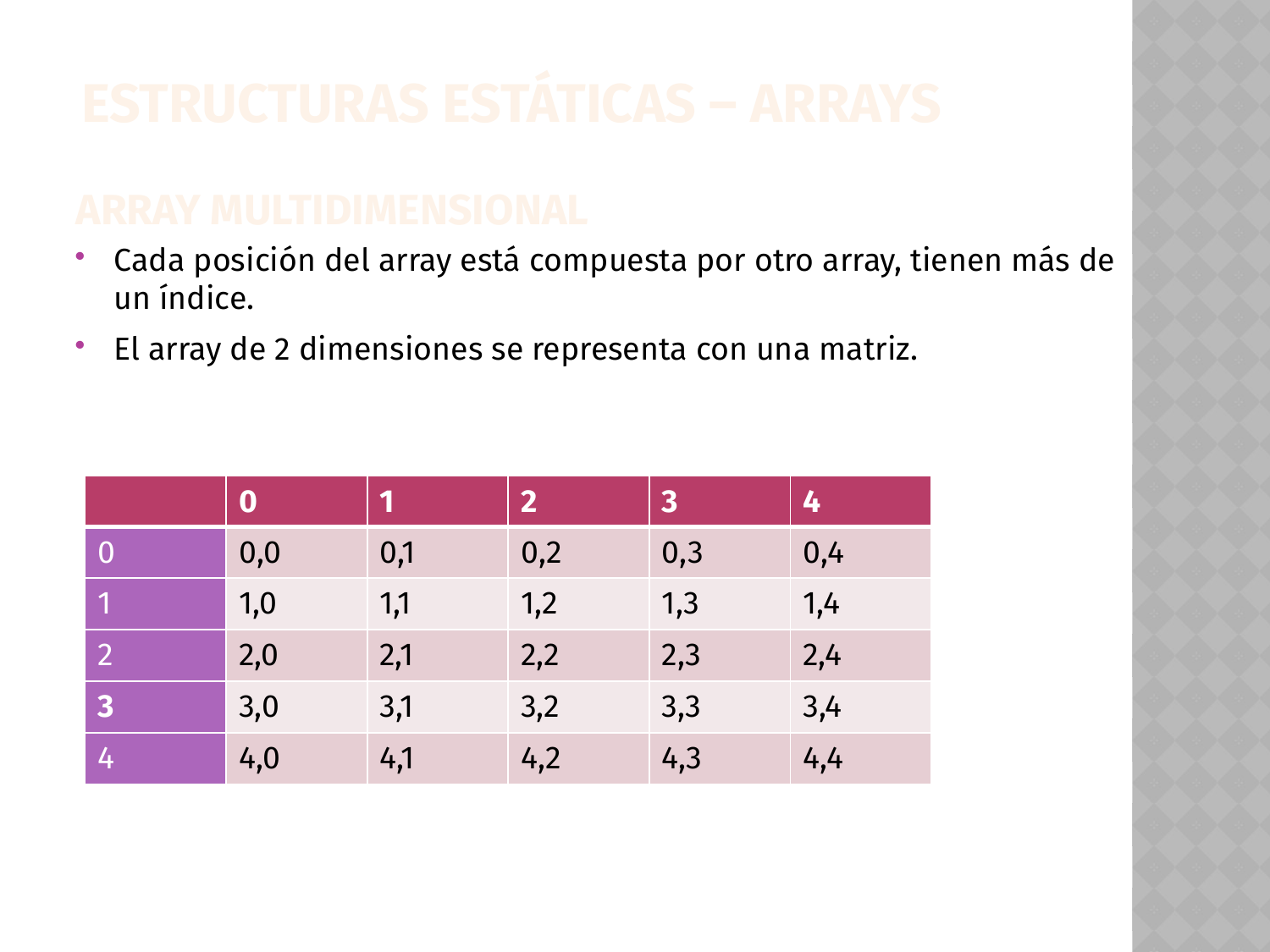

Estructuras estáticas – arrays
array multidimensional
Cada posición del array está compuesta por otro array, tienen más de un índice.
El array de 2 dimensiones se representa con una matriz.

|  | 0 | 1 | 2 | 3 | 4 |
| --- | --- | --- | --- | --- | --- |
| 0 | 0,0 | 0,1 | 0,2 | 0,3 | 0,4 |
| 1 | 1,0 | 1,1 | 1,2 | 1,3 | 1,4 |
| 2 | 2,0 | 2,1 | 2,2 | 2,3 | 2,4 |
| 3 | 3,0 | 3,1 | 3,2 | 3,3 | 3,4 |
| 4 | 4,0 | 4,1 | 4,2 | 4,3 | 4,4 |